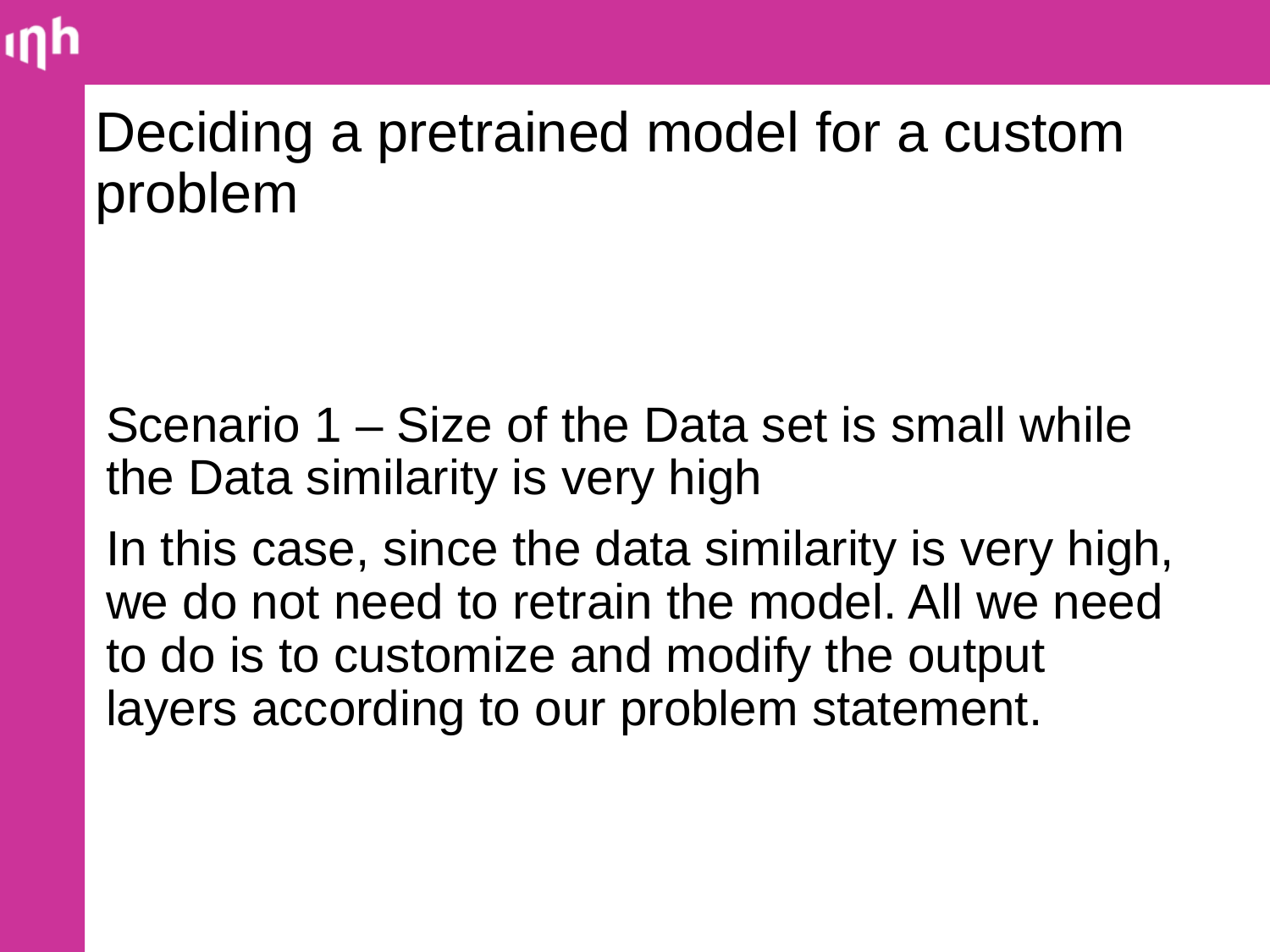

Deciding a pretrained model for a custom problem
# Scenario 1 – Size of the Data set is small while the Data similarity is very high
In this case, since the data similarity is very high, we do not need to retrain the model. All we need to do is to customize and modify the output layers according to our problem statement.